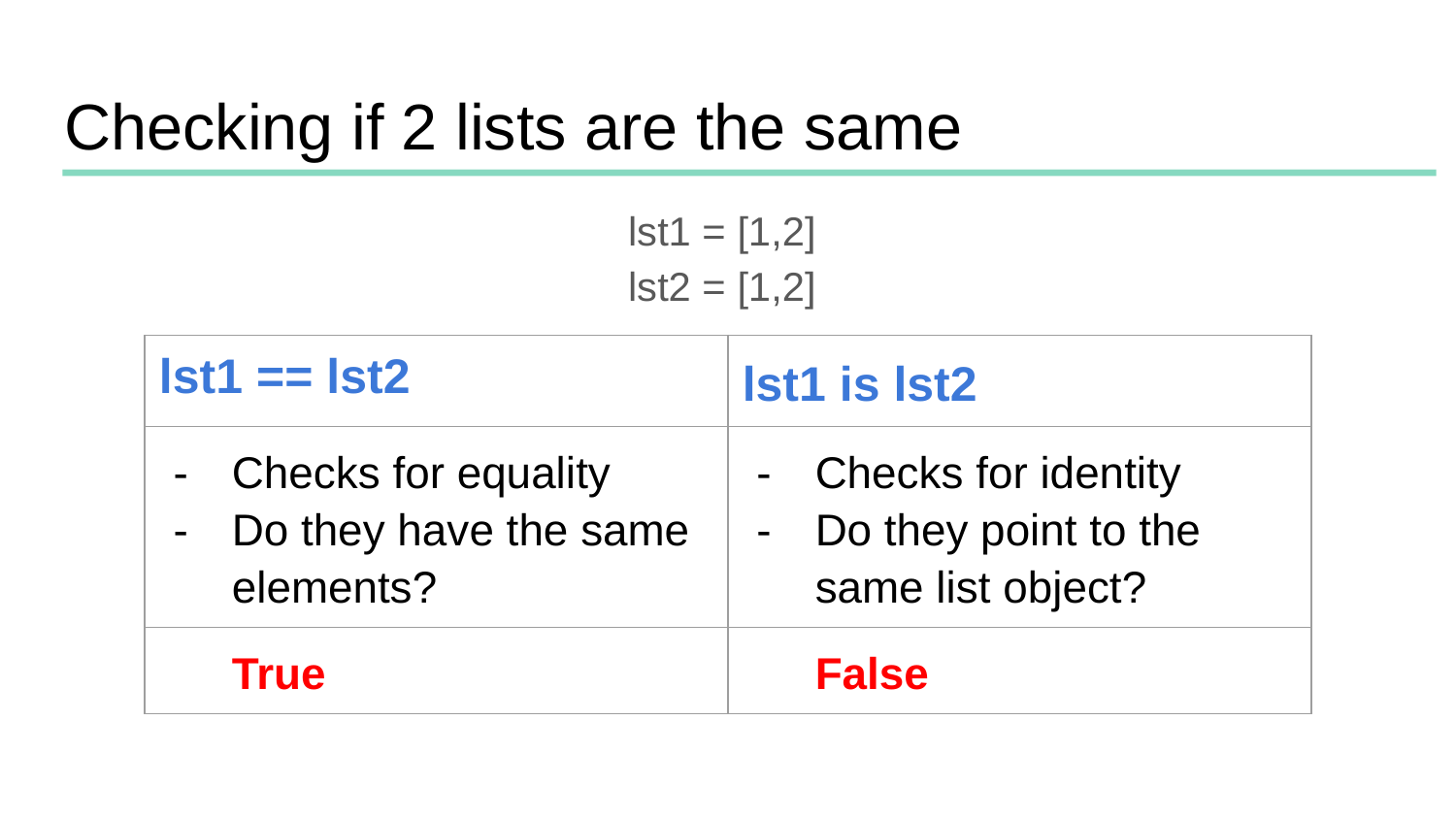

# Checking if 2 lists are the same

lst1 = [1,2]
lst2 = [1,2]

| lst1 == lst2 | lst1 is lst2 |
| --- | --- |
| Checks for equality Do they have the same elements? | Checks for identity Do they point to the same list object? |
| True | False |